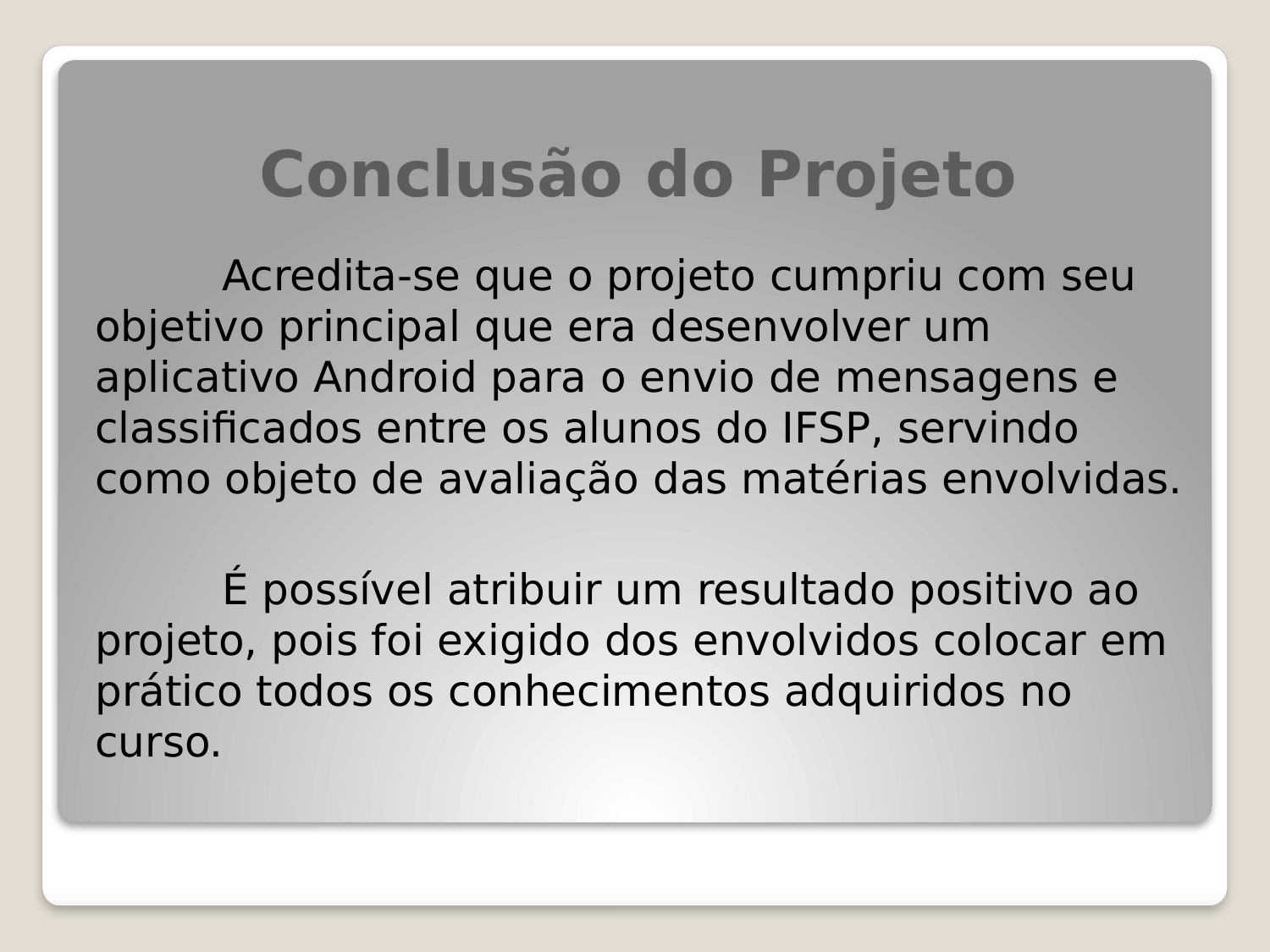

# Conclusão do Projeto
	Acredita-se que o projeto cumpriu com seu objetivo principal que era desenvolver um aplicativo Android para o envio de mensagens e classificados entre os alunos do IFSP, servindo como objeto de avaliação das matérias envolvidas.

	É possível atribuir um resultado positivo ao projeto, pois foi exigido dos envolvidos colocar em prático todos os conhecimentos adquiridos no curso.